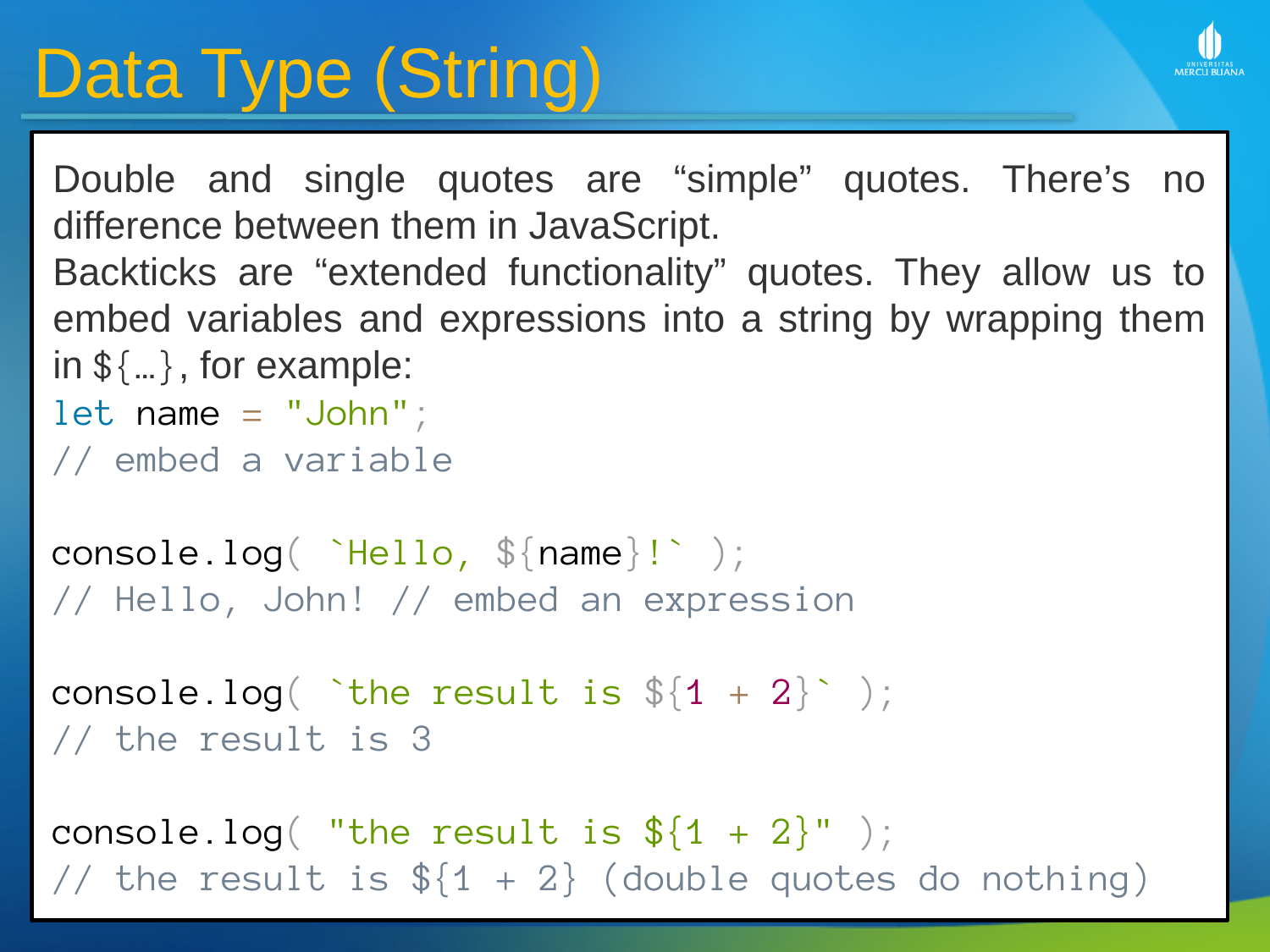

Data Type (String)

Double and single quotes are “simple” quotes. There’s no difference between them in JavaScript.
Backticks are “extended functionality” quotes. They allow us to embed variables and expressions into a string by wrapping them in ${…}, for example:
let name = "John";
// embed a variable

console.log( `Hello, ${name}!` );
// Hello, John! // embed an expression

console.log( `the result is ${1 + 2}` );
// the result is 3

console.log( "the result is ${1 + 2}" );
// the result is ${1 + 2} (double quotes do nothing)